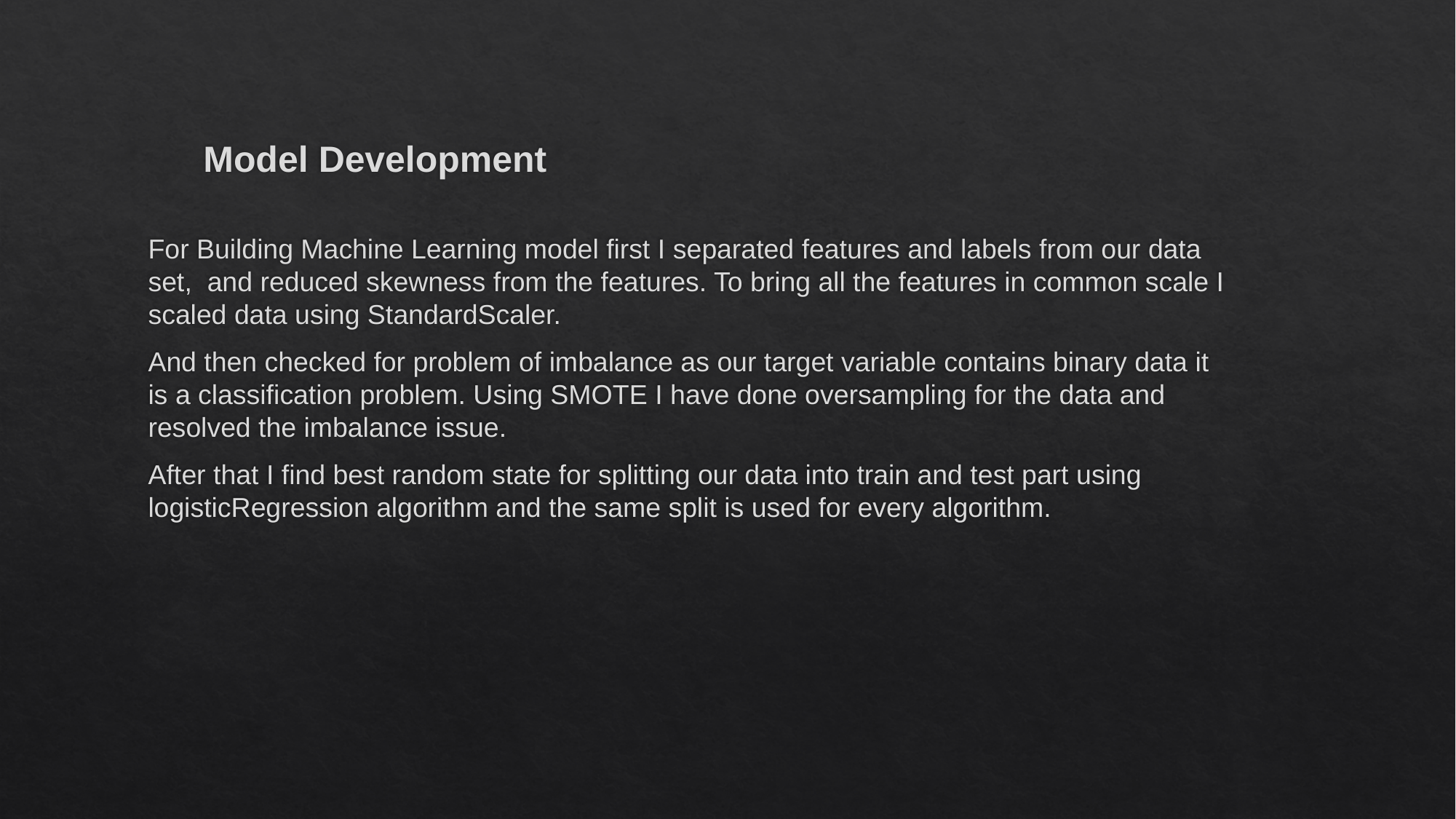

# Model Development
For Building Machine Learning model first I separated features and labels from our data set,  and reduced skewness from the features. To bring all the features in common scale I scaled data using StandardScaler.
And then checked for problem of imbalance as our target variable contains binary data it is a classification problem. Using SMOTE I have done oversampling for the data and resolved the imbalance issue.
After that I find best random state for splitting our data into train and test part using logisticRegression algorithm and the same split is used for every algorithm.